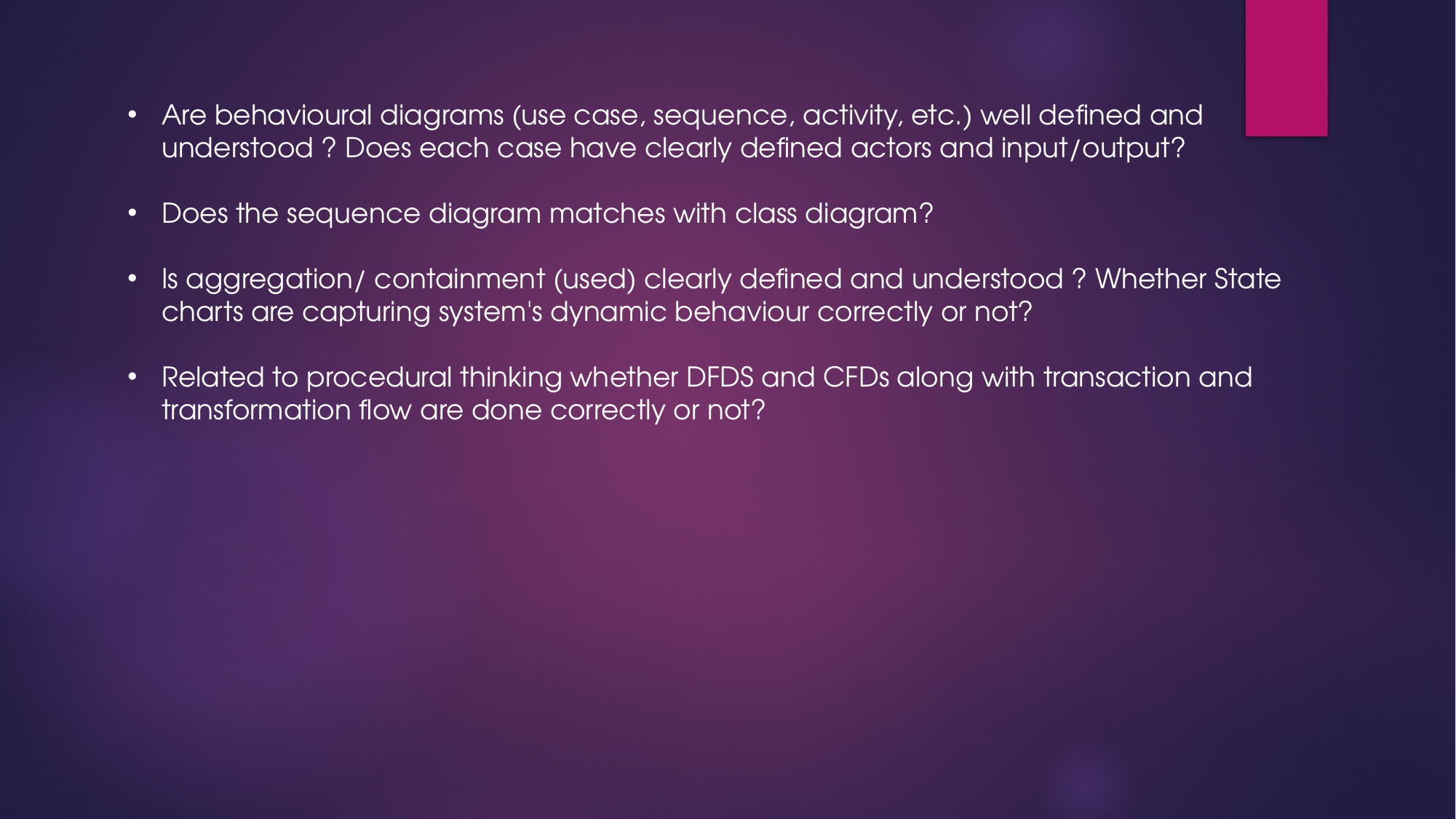

Are behavioural diagrams (use case, sequence, activity, etc.) well defined and understood ? Does each case have clearly defined actors and input/output?

Does the sequence diagram matches with class diagram?

Is aggregation/ containment (used) clearly defined and understood ? Whether State charts are capturing system's dynamic behaviour correctly or not?

Related to procedural thinking whether DFDS and CFDs along with transaction and transformation flow are done correctly or not?